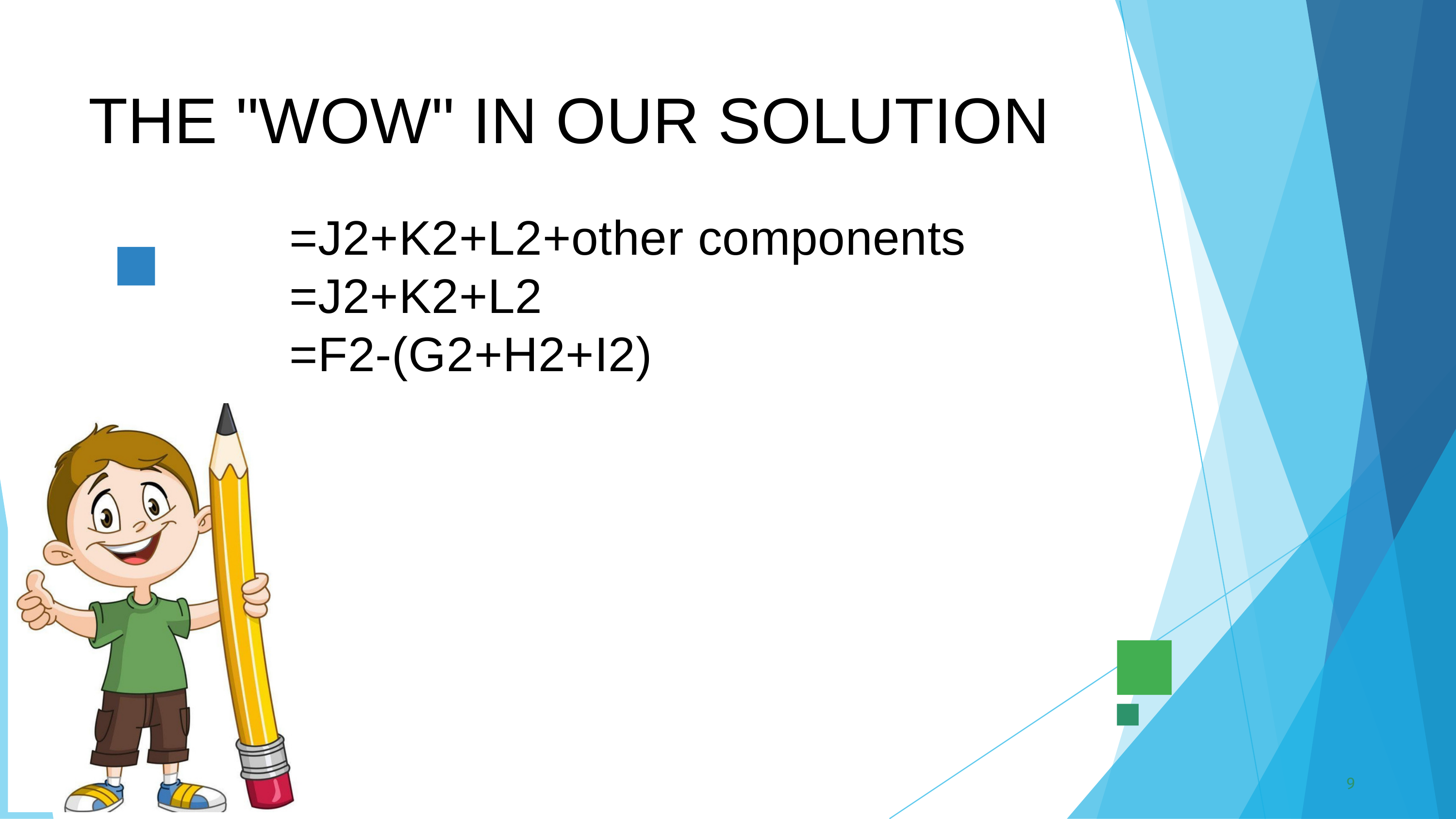

THE "WOW" IN OUR SOLUTION
=J2+K2+L2+other components
=J2+K2+L2
=F2-(G2+H2+I2)

9
3/21/2024  Annual Review